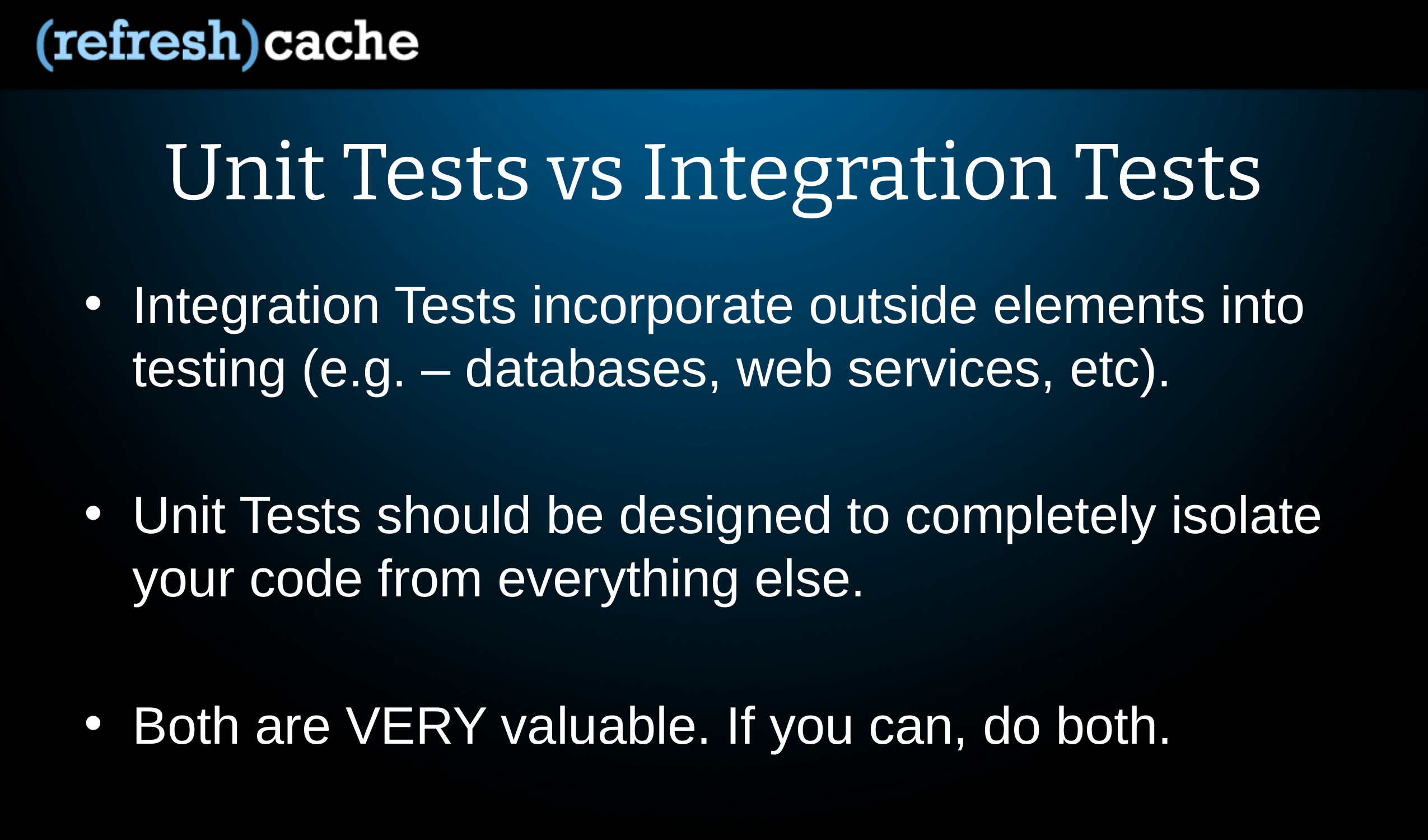

# Unit Tests vs Integration Tests
Integration Tests incorporate outside elements into testing (e.g. – databases, web services, etc).

Unit Tests should be designed to completely isolate your code from everything else.

Both are VERY valuable. If you can, do both.